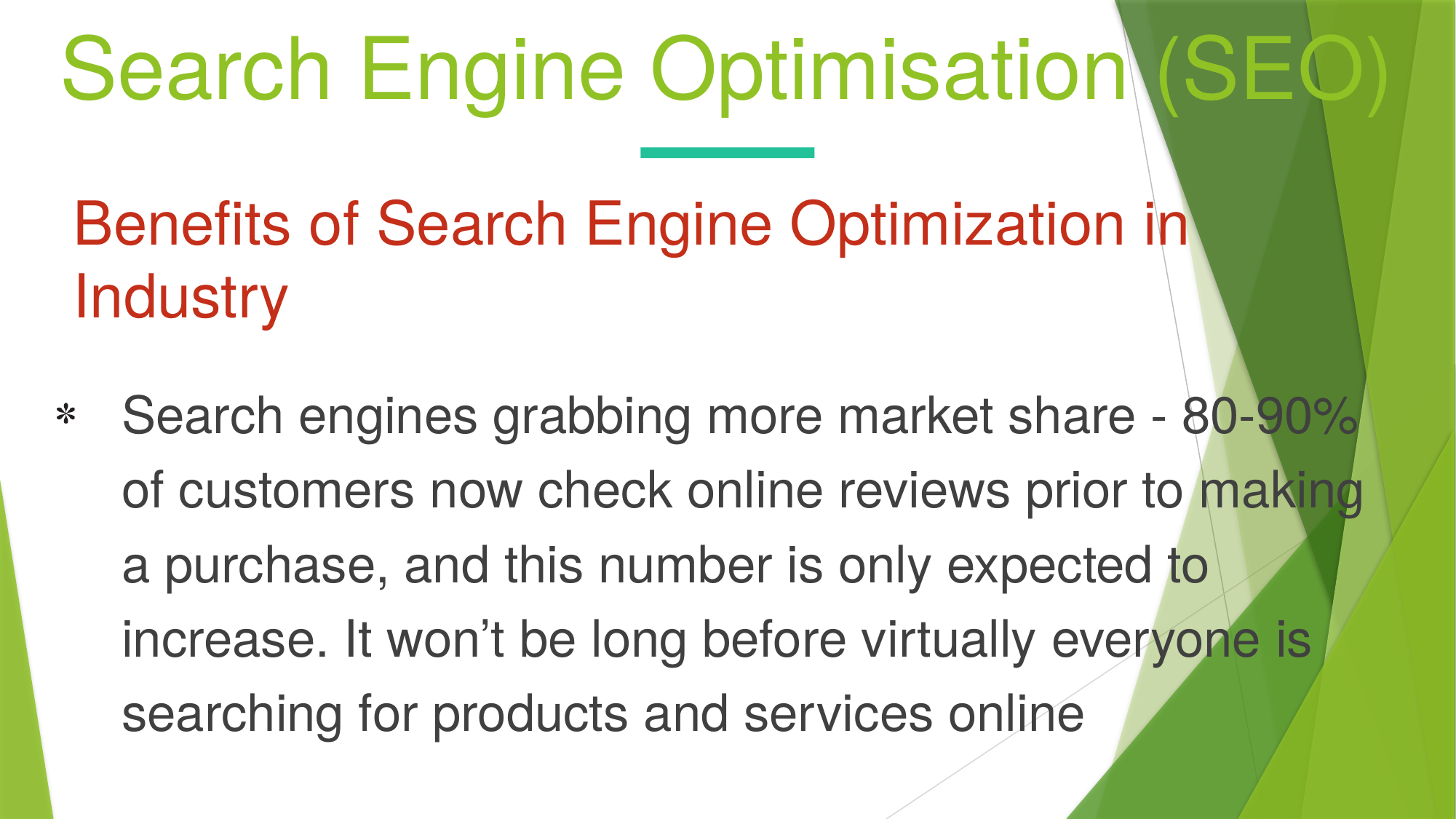

Search Engine Optimisation (SEO)

Benefits of Search Engine Optimization in Industry
Search engines grabbing more market share - 80-90% of customers now check online reviews prior to making a purchase, and this number is only expected to increase. It won’t be long before virtually everyone is searching for products and services online